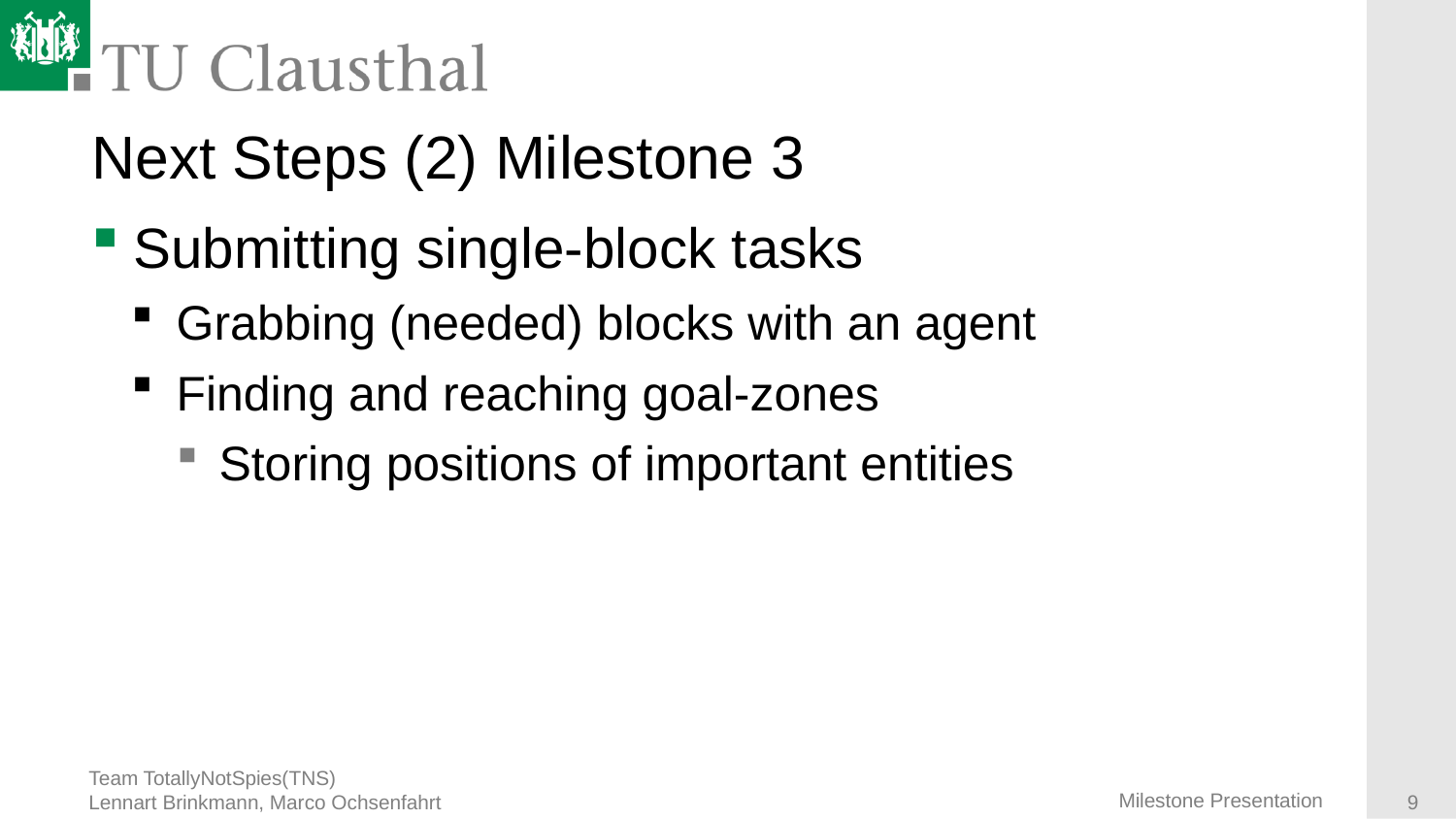

# Next Steps (2) Milestone 3
Submitting single-block tasks
Grabbing (needed) blocks with an agent
Finding and reaching goal-zones
Storing positions of important entities